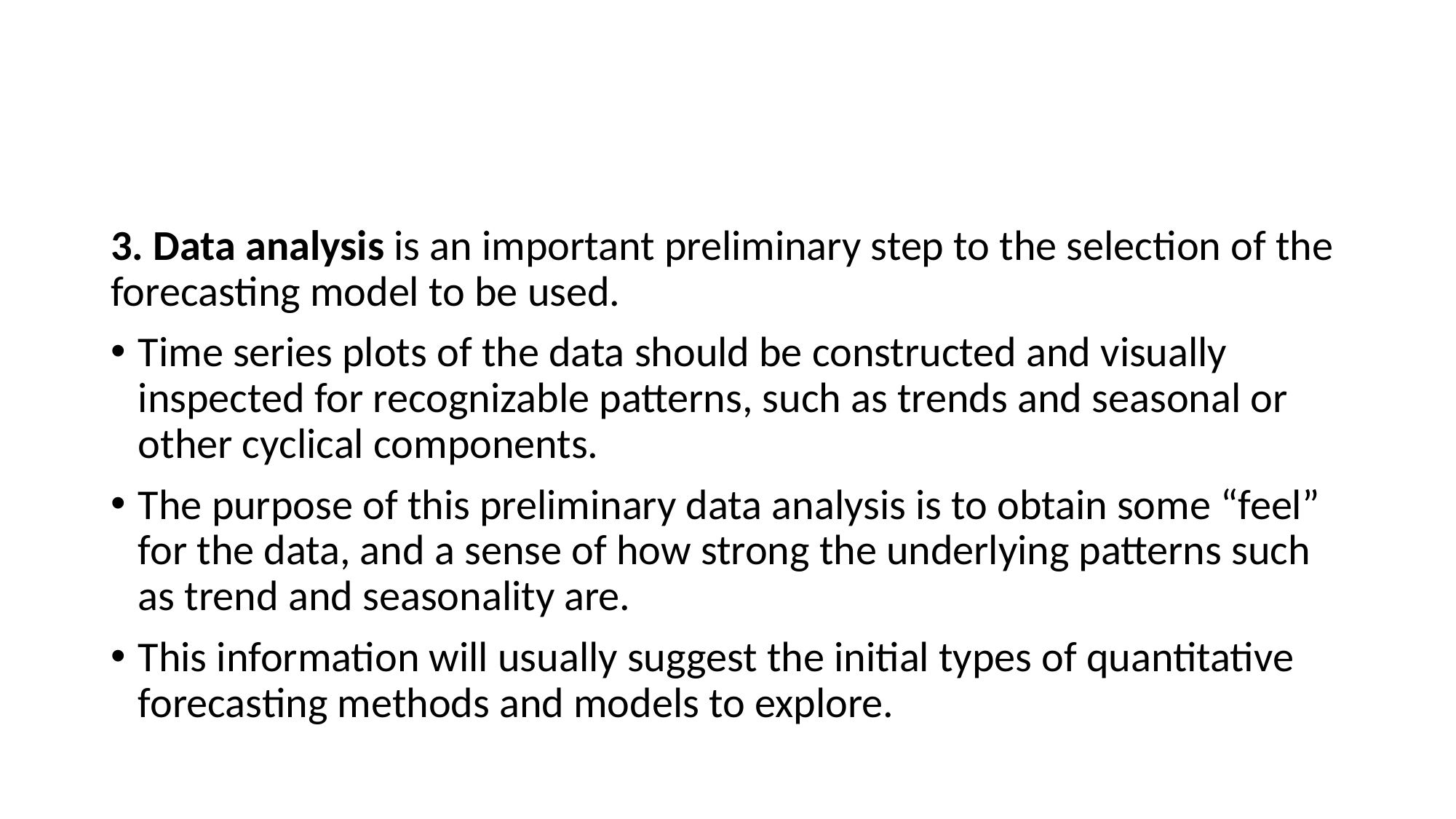

#
3. Data analysis is an important preliminary step to the selection of the  forecasting model to be used.
Time series plots of the data should be constructed and visually inspected for recognizable patterns, such as trends and seasonal or other cyclical components.
The purpose of this preliminary data analysis is to obtain some “feel” for the data, and a sense of how strong the underlying patterns such as trend and seasonality are.
This information will usually suggest the initial types of quantitative forecasting methods and models to explore.